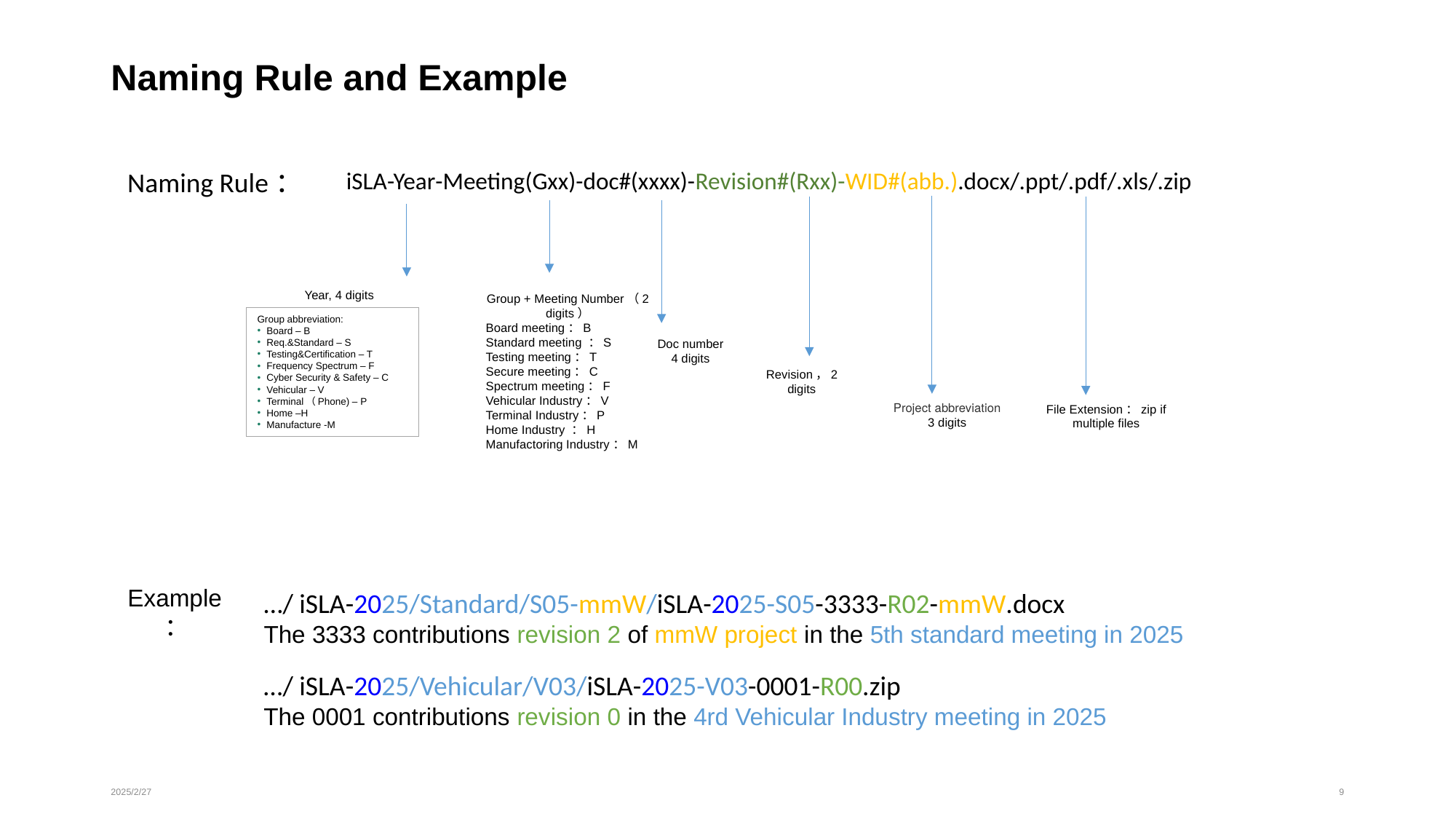

# Naming Rule and Example
iSLA-Year-Meeting(Gxx)-doc#(xxxx)-Revision#(Rxx)-WID#(abb.).docx/.ppt/.pdf/.xls/.zip
Naming Rule：
Year, 4 digits
Group + Meeting Number（2 digits）
Board meeting：B
Standard meeting ：S
Testing meeting：T
Secure meeting：C
Spectrum meeting：F
Vehicular Industry：V
Terminal Industry：P
Home Industry ：H
Manufactoring Industry：M
Group abbreviation:
Board – B
Req.&Standard – S
Testing&Certification – T
Frequency Spectrum – F
Cyber Security & Safety – C
Vehicular – V
Terminal（Phone) – P
Home –H
Manufacture -M
Doc number
4 digits
Revision，2 digits
Project abbreviation
3 digits
File Extension：zip if multiple files
Example：
…/ iSLA-2025/Standard/S05-mmW/iSLA-2025-S05-3333-R02-mmW.docx
The 3333 contributions revision 2 of mmW project in the 5th standard meeting in 2025
…/ iSLA-2025/Vehicular/V03/iSLA-2025-V03-0001-R00.zip
The 0001 contributions revision 0 in the 4rd Vehicular Industry meeting in 2025
2025/2/27
9